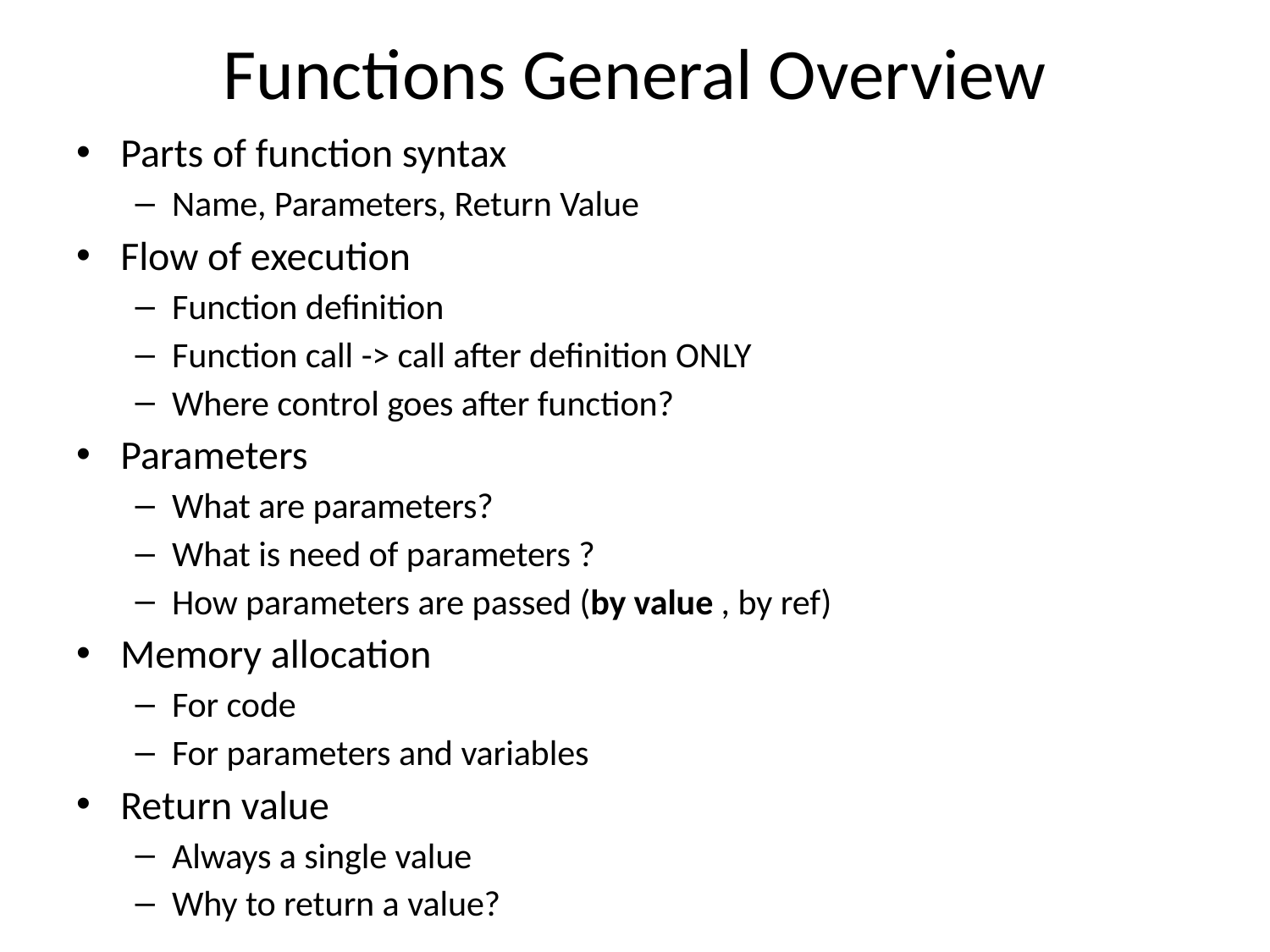

# Functions General Overview
Parts of function syntax
Name, Parameters, Return Value
Flow of execution
Function definition
Function call -> call after definition ONLY
Where control goes after function?
Parameters
What are parameters?
What is need of parameters ?
How parameters are passed (by value , by ref)
Memory allocation
For code
For parameters and variables
Return value
Always a single value
Why to return a value?